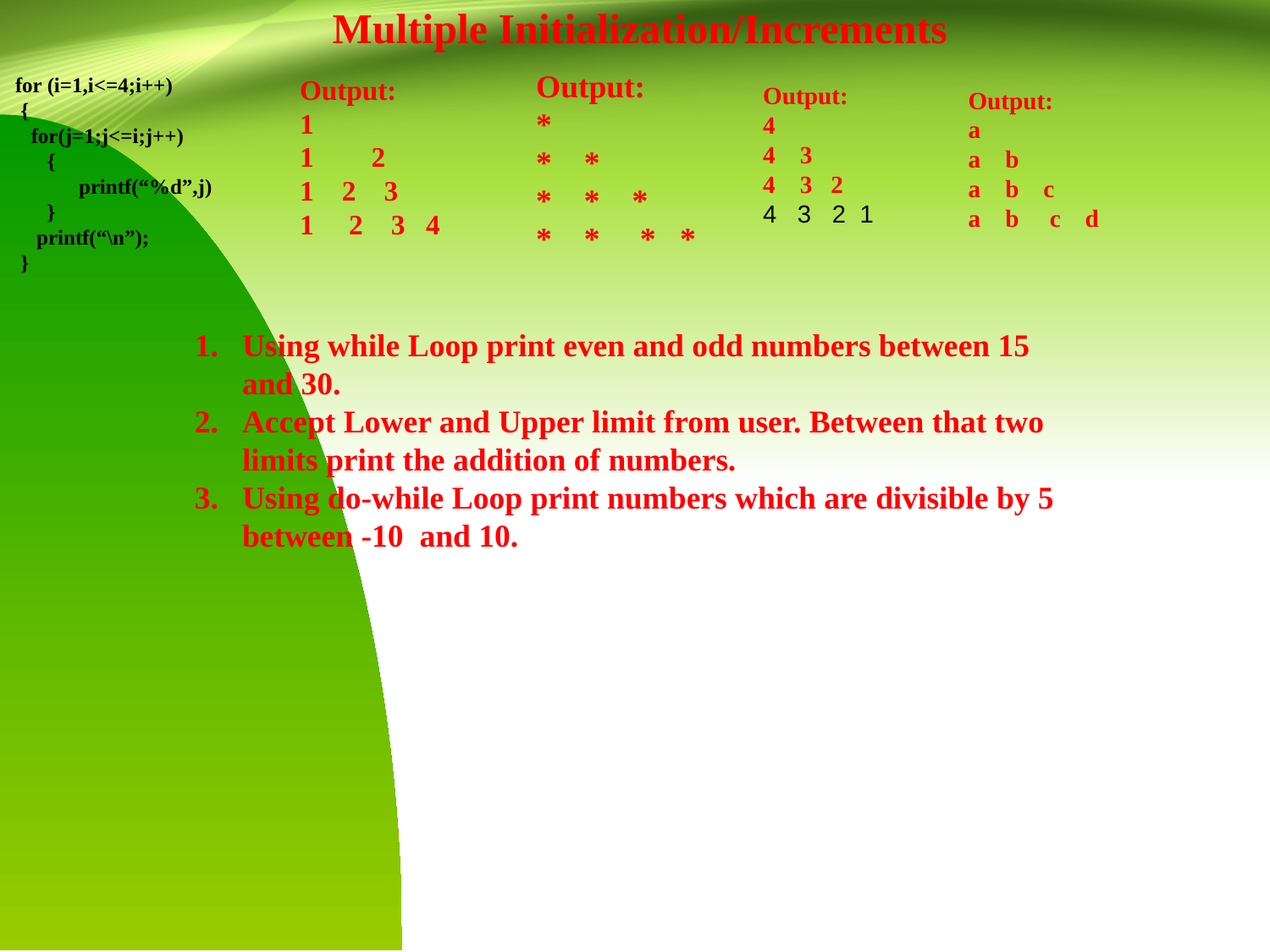

Multiple Initialization/Increments
Output:
*
*    *
*    *    *
*    *     *   *

for (i=1,i<=4;i++)
 {
   for(j=1;j<=i;j++)
      {
            printf(“%d”,j)
      }
    printf(“\n”);
 }
Output:
1
2
1    2    3
1     2    3   4

Output:
4
4    3
4    3   2
4   3   2  1
Output:
a
a    b
a    b    c
a    b     c    d

Using while Loop print even and odd numbers between 15 and 30.
Accept Lower and Upper limit from user. Between that two limits print the addition of numbers.
Using do-while Loop print numbers which are divisible by 5 between -10  and 10.